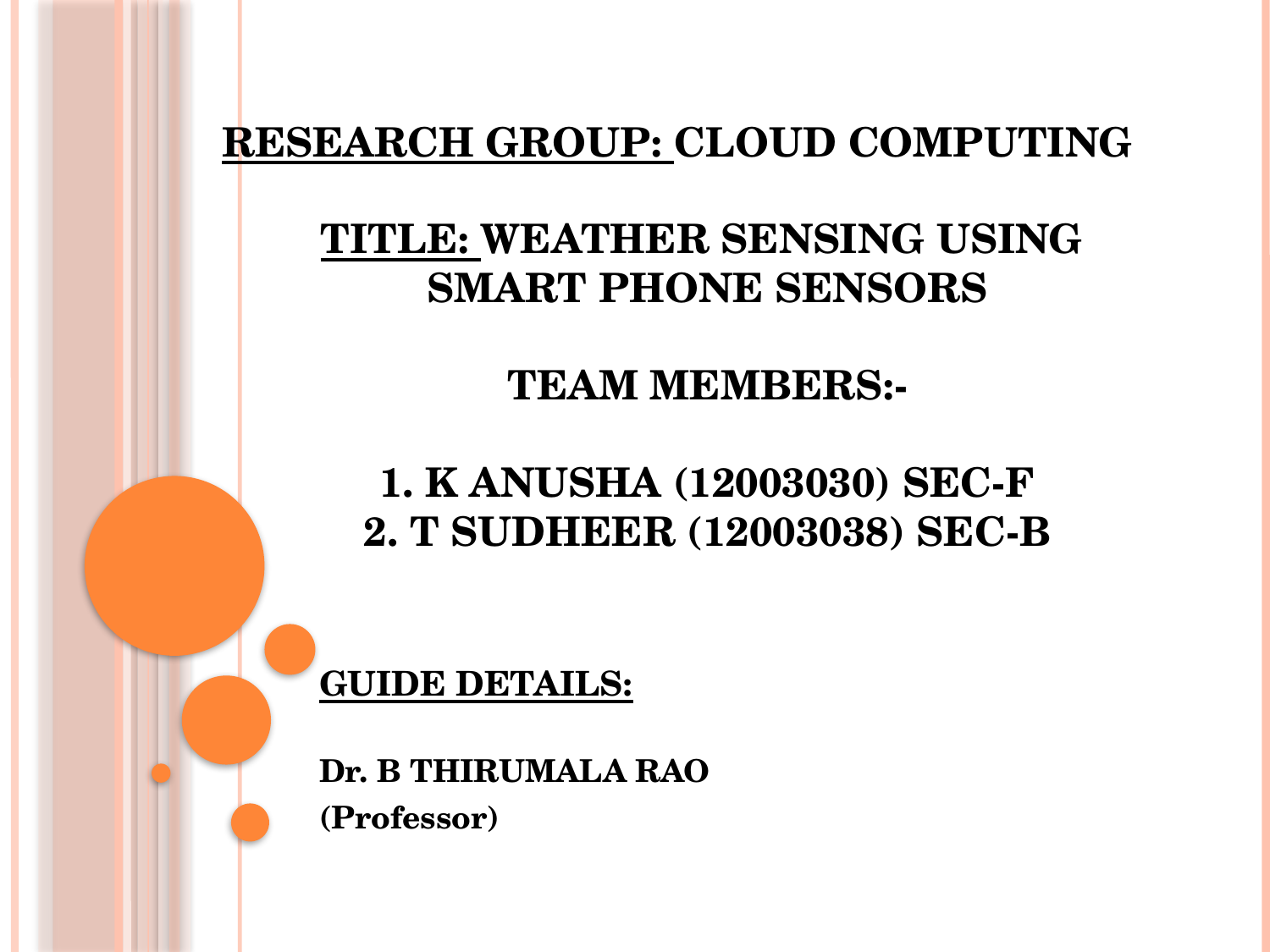

# Research Group: CLOUD COMPUTING Title: WEATHER SENSING USING SMART PHONE SENSORS TEAM MEMBERS:- 1. K ANUSHA (12003030) Sec-F 2. T SUDHEER (12003038) Sec-B
GUIDE DETAILS:

Dr. B THIRUMALA RAO
(Professor)